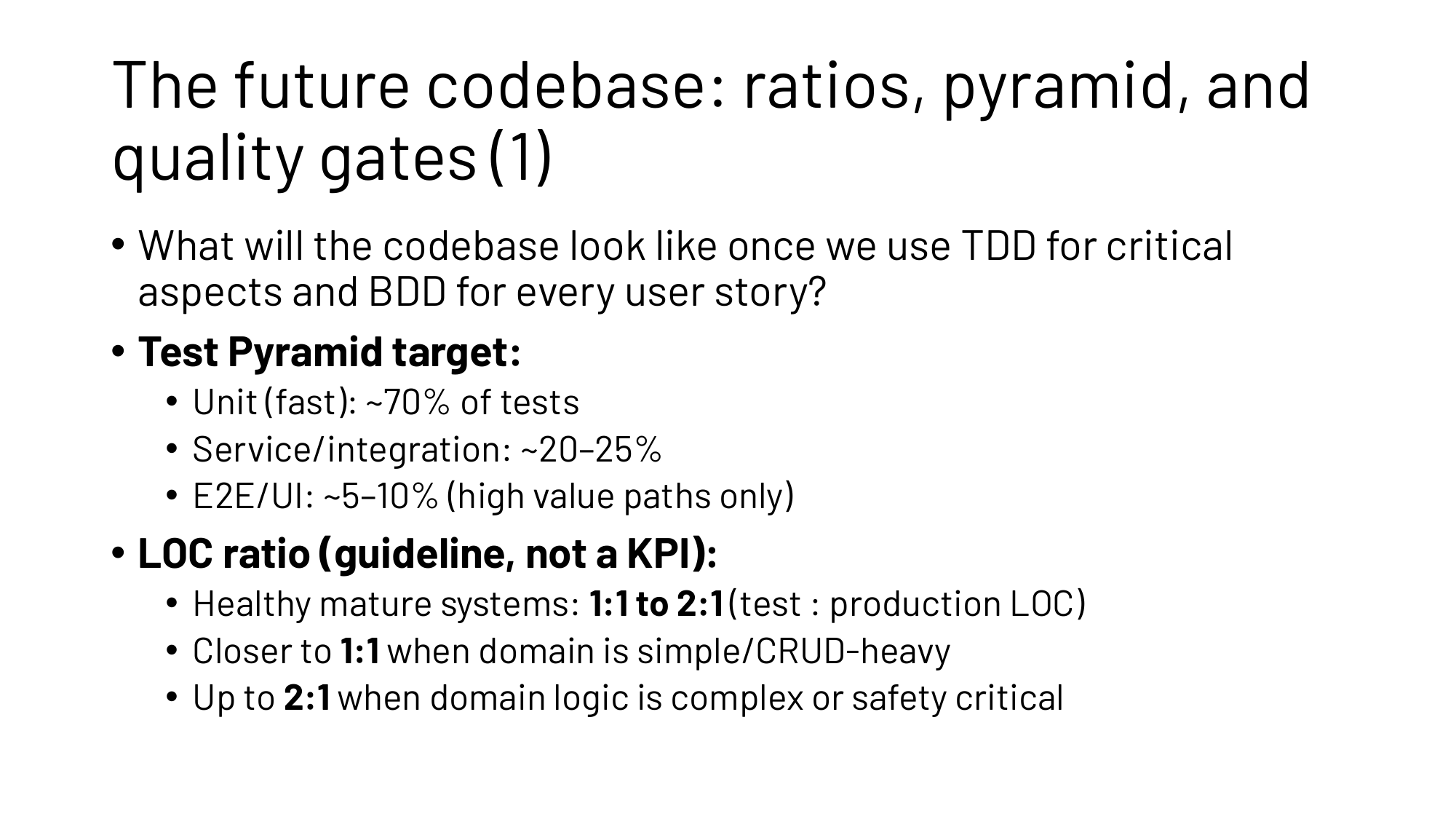

# The future codebase: ratios, pyramid, and quality gates (1)
What will the codebase look like once we use TDD for critical aspects and BDD for every user story?
Test Pyramid target:
Unit (fast): ~70% of tests
Service/integration: ~20–25%
E2E/UI: ~5–10% (high value paths only)
LOC ratio (guideline, not a KPI):
Healthy mature systems: 1:1 to 2:1 (test : production LOC)
Closer to 1:1 when domain is simple/CRUD-heavy
Up to 2:1 when domain logic is complex or safety critical